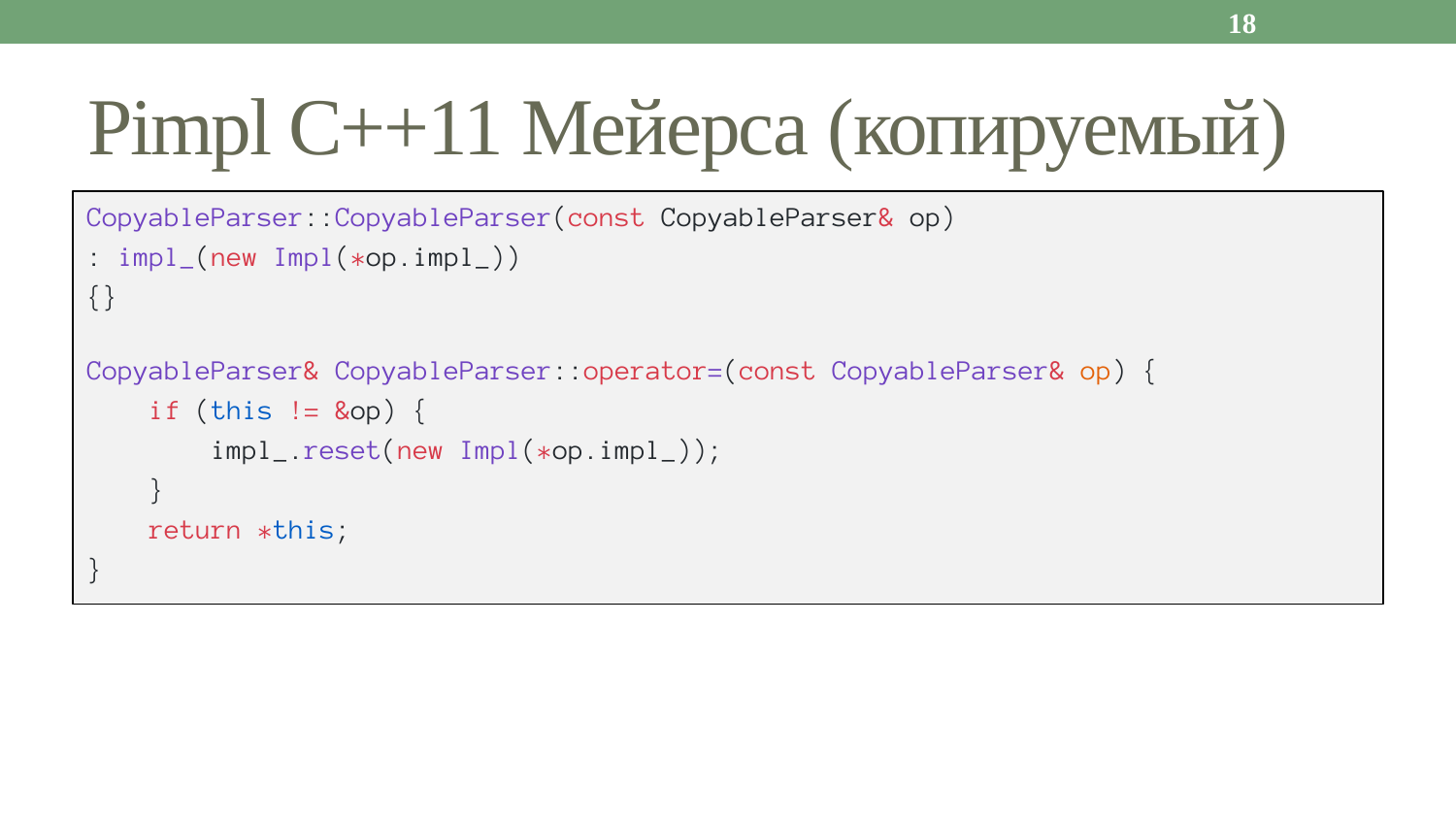

18
# Pimpl C++11 Мейерса (копируемый)
CopyableParser::CopyableParser(const CopyableParser& op)
: impl_(new Impl(*op.impl_))
{}
CopyableParser& CopyableParser::operator=(const CopyableParser& op) {
    if (this != &op) {
        impl_.reset(new Impl(*op.impl_));
    }
    return *this;
}